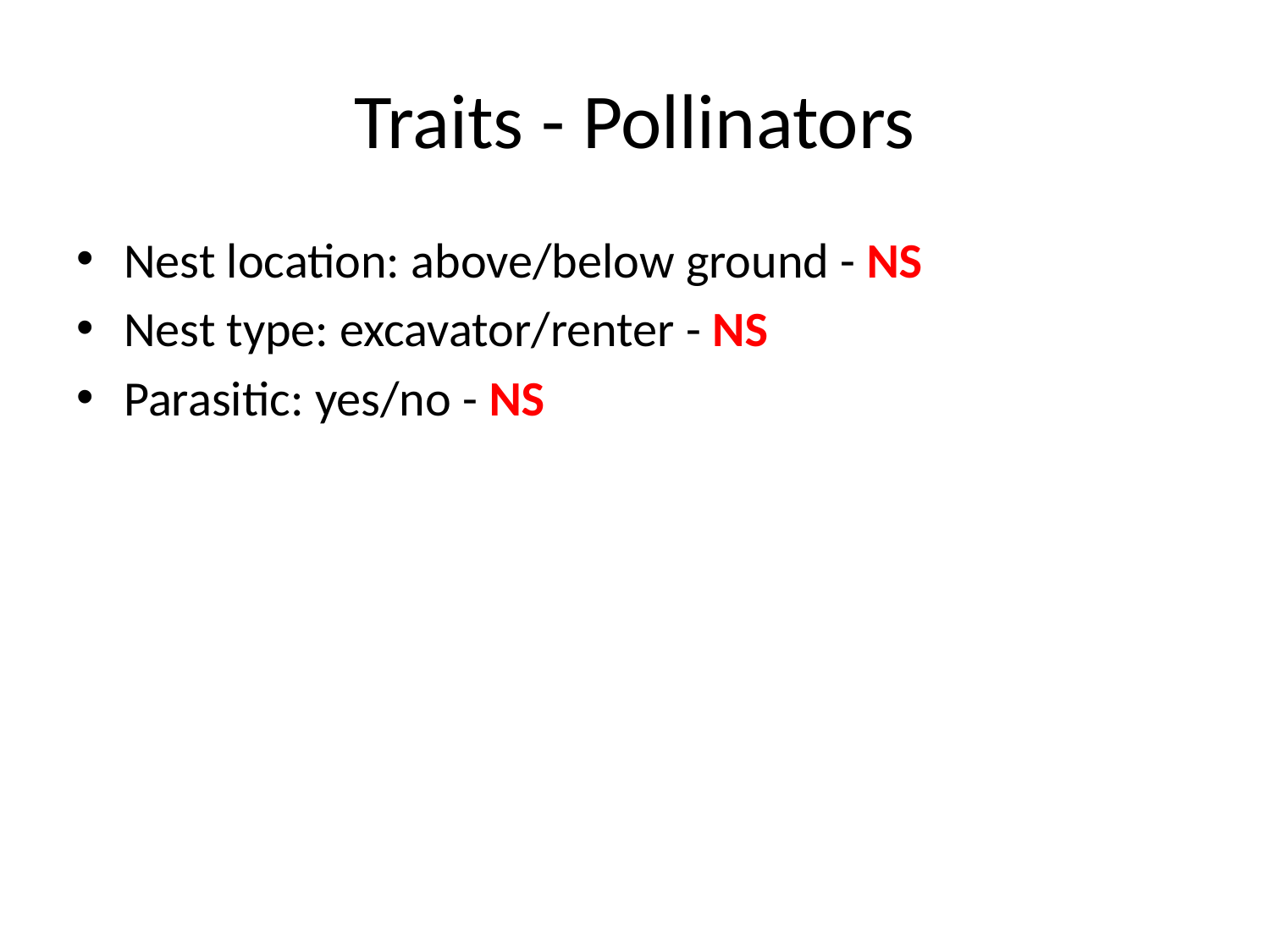

# Traits - Pollinators
Nest location: above/below ground - NS
Nest type: excavator/renter - NS
Parasitic: yes/no - NS